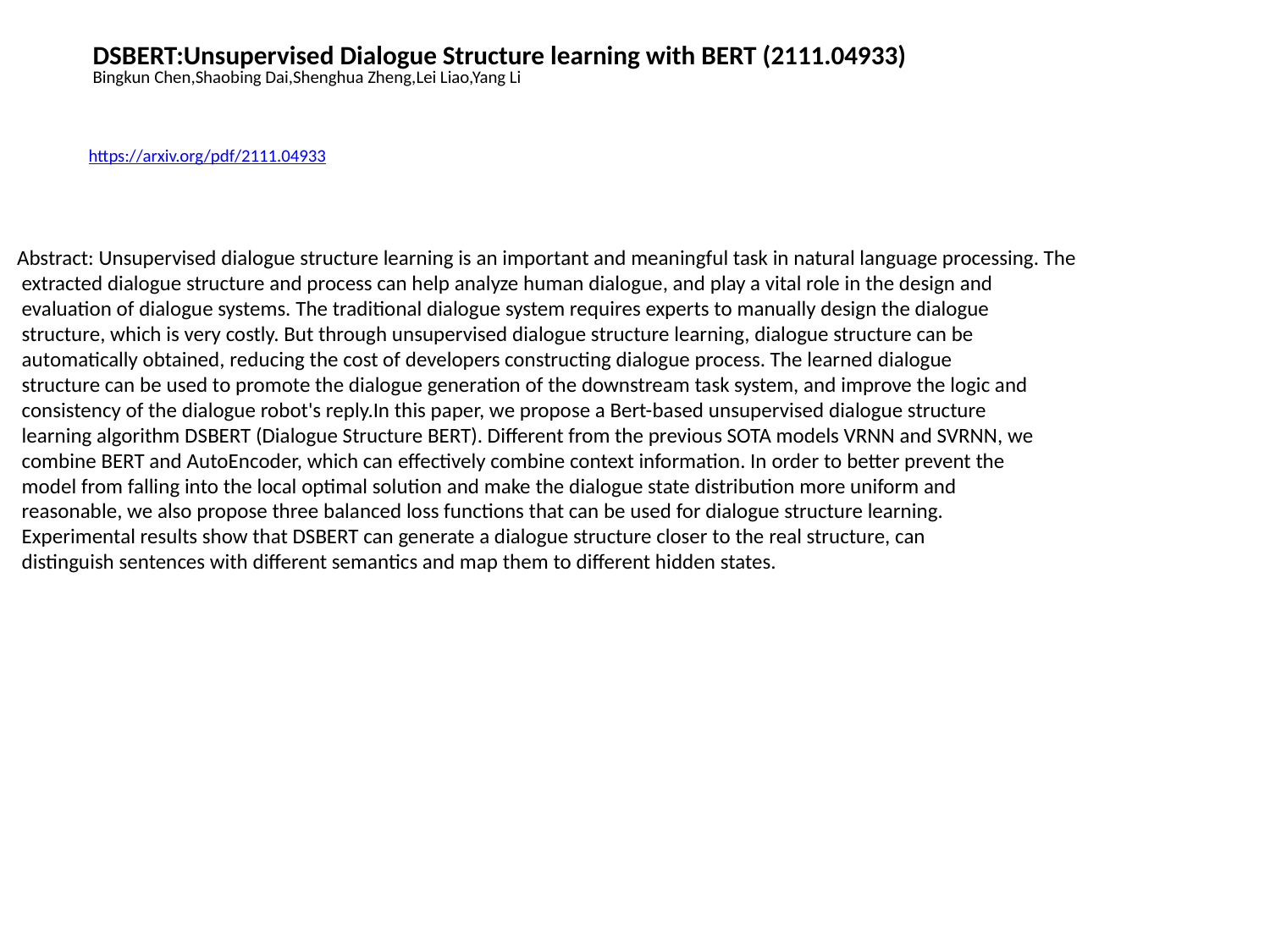

DSBERT:Unsupervised Dialogue Structure learning with BERT (2111.04933)
Bingkun Chen,Shaobing Dai,Shenghua Zheng,Lei Liao,Yang Li

https://arxiv.org/pdf/2111.04933

Abstract: Unsupervised dialogue structure learning is an important and meaningful task in natural language processing. The
 extracted dialogue structure and process can help analyze human dialogue, and play a vital role in the design and
 evaluation of dialogue systems. The traditional dialogue system requires experts to manually design the dialogue
 structure, which is very costly. But through unsupervised dialogue structure learning, dialogue structure can be
 automatically obtained, reducing the cost of developers constructing dialogue process. The learned dialogue
 structure can be used to promote the dialogue generation of the downstream task system, and improve the logic and
 consistency of the dialogue robot's reply.In this paper, we propose a Bert-based unsupervised dialogue structure
 learning algorithm DSBERT (Dialogue Structure BERT). Different from the previous SOTA models VRNN and SVRNN, we
 combine BERT and AutoEncoder, which can effectively combine context information. In order to better prevent the
 model from falling into the local optimal solution and make the dialogue state distribution more uniform and
 reasonable, we also propose three balanced loss functions that can be used for dialogue structure learning.
 Experimental results show that DSBERT can generate a dialogue structure closer to the real structure, can
 distinguish sentences with different semantics and map them to different hidden states.